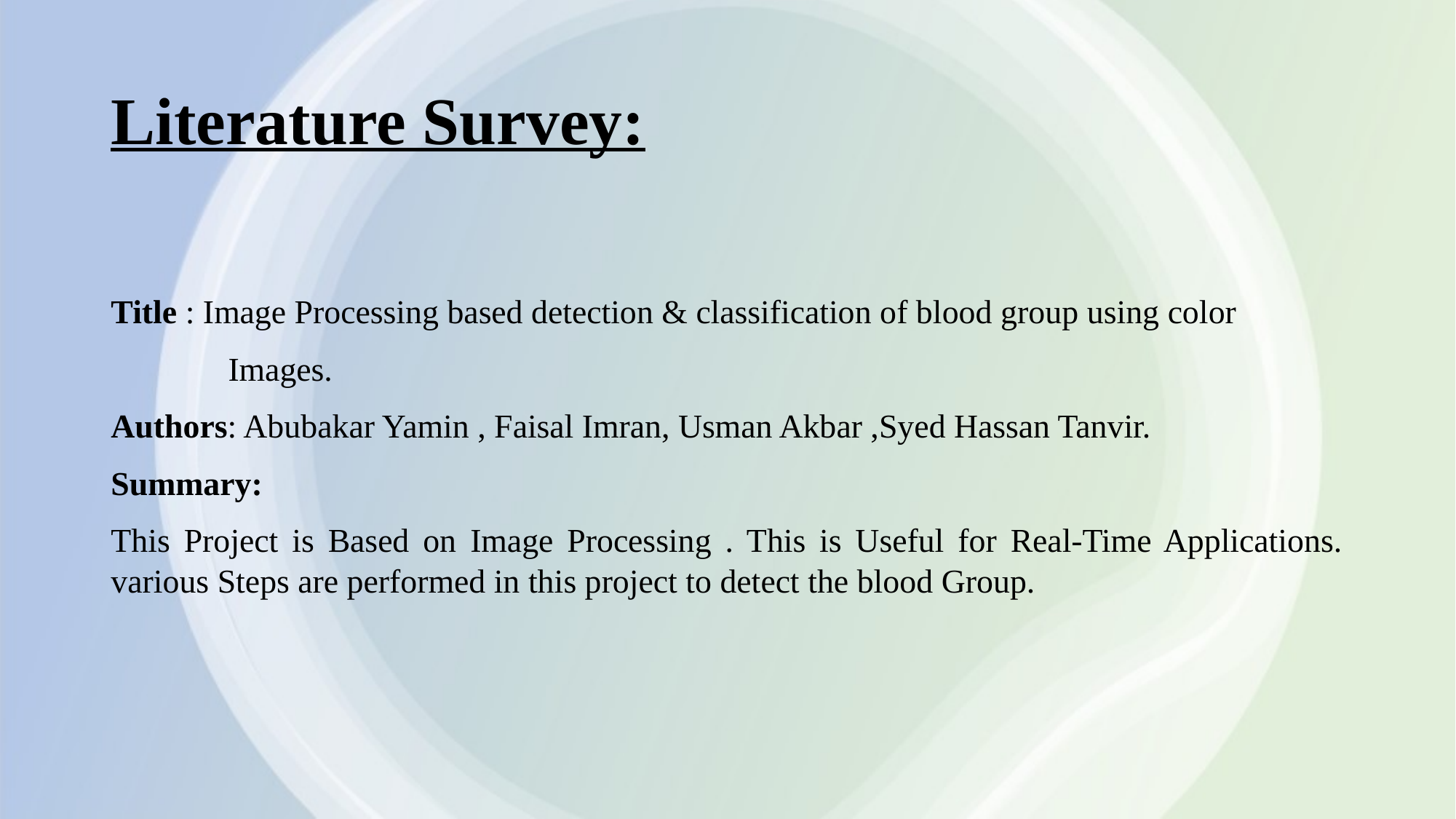

# Literature Survey:

Title : Image Processing based detection & classification of blood group using color
              Images.
Authors: Abubakar Yamin , Faisal Imran, Usman Akbar ,Syed Hassan Tanvir.
Summary:
This Project is Based on Image Processing . This is Useful for Real-Time Applications. various Steps are performed in this project to detect the blood Group.